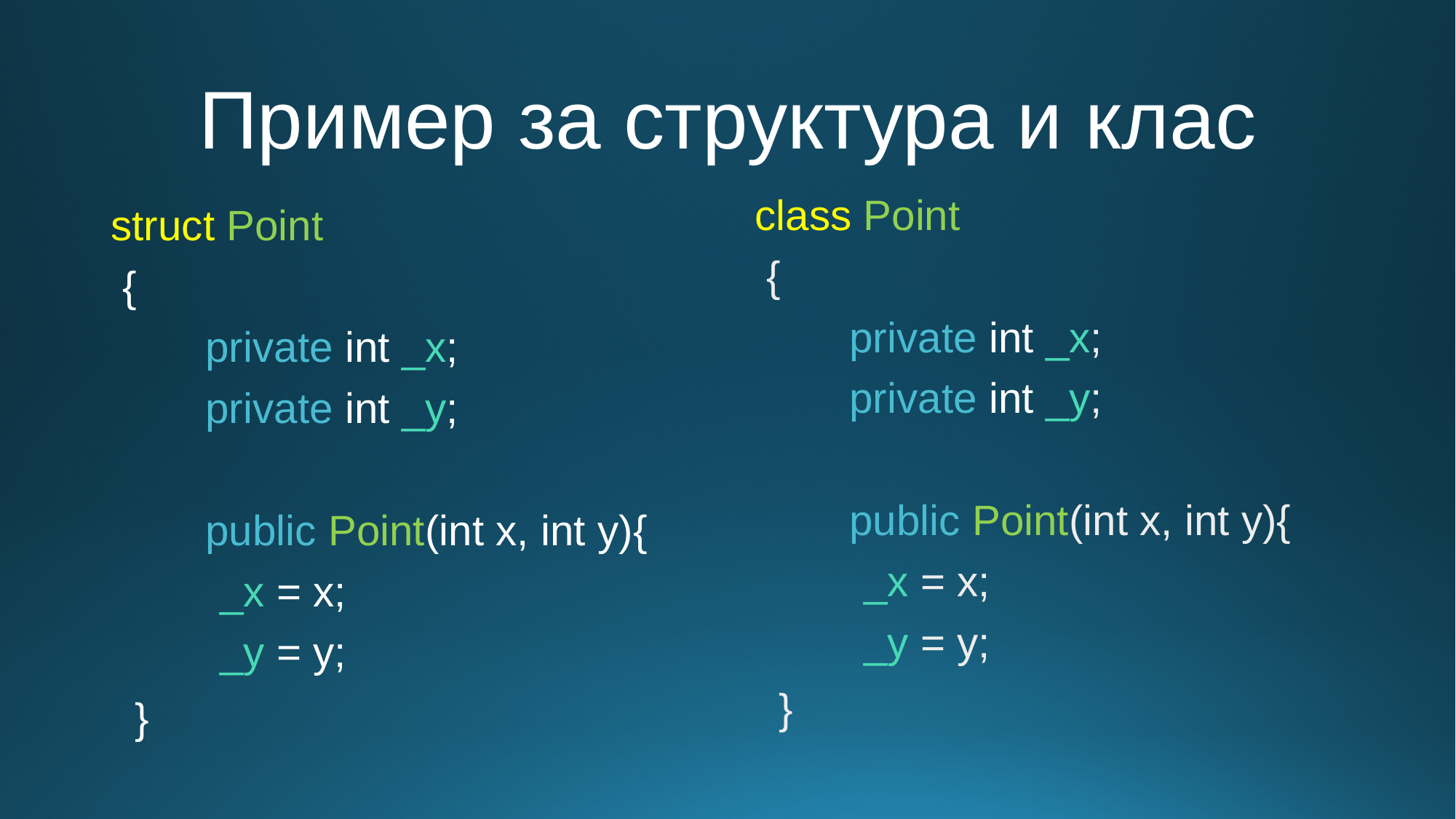

# Пример за структура и клас
class Point
 {
        private int _x;
        private int _y;

        public Point(int x, int y){
	_x = x;
	_y = y;
  }

}

struct Point
 {
        private int _x;
        private int _y;

        public Point(int x, int y){
	_x = x;
	_y = y;
  }

}